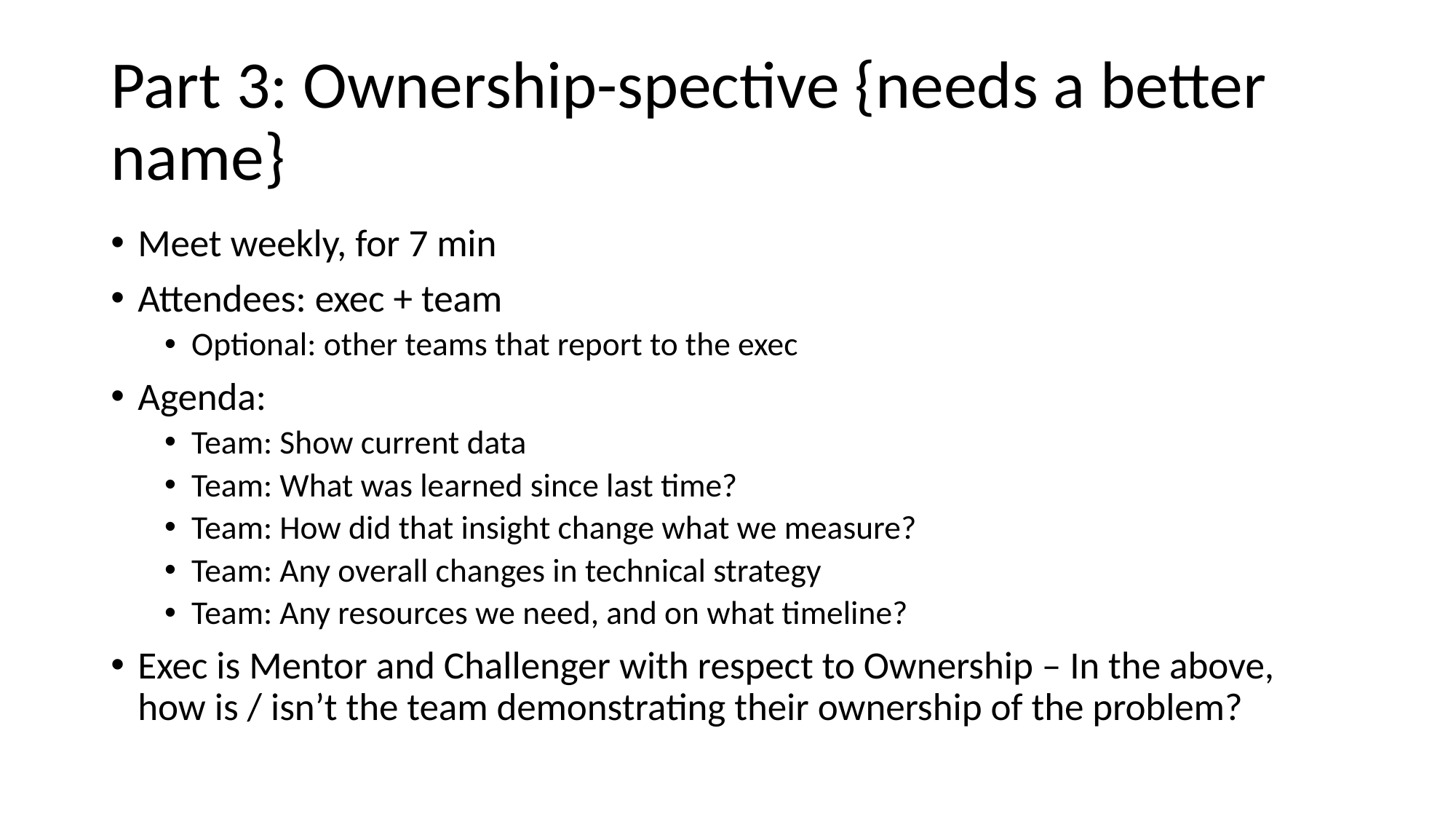

# Part 3: Ownership-spective {needs a better name}
Meet weekly, for 7 min
Attendees: exec + team
Optional: other teams that report to the exec
Agenda:
Team: Show current data
Team: What was learned since last time?
Team: How did that insight change what we measure?
Team: Any overall changes in technical strategy
Team: Any resources we need, and on what timeline?
Exec is Mentor and Challenger with respect to Ownership – In the above, how is / isn’t the team demonstrating their ownership of the problem?